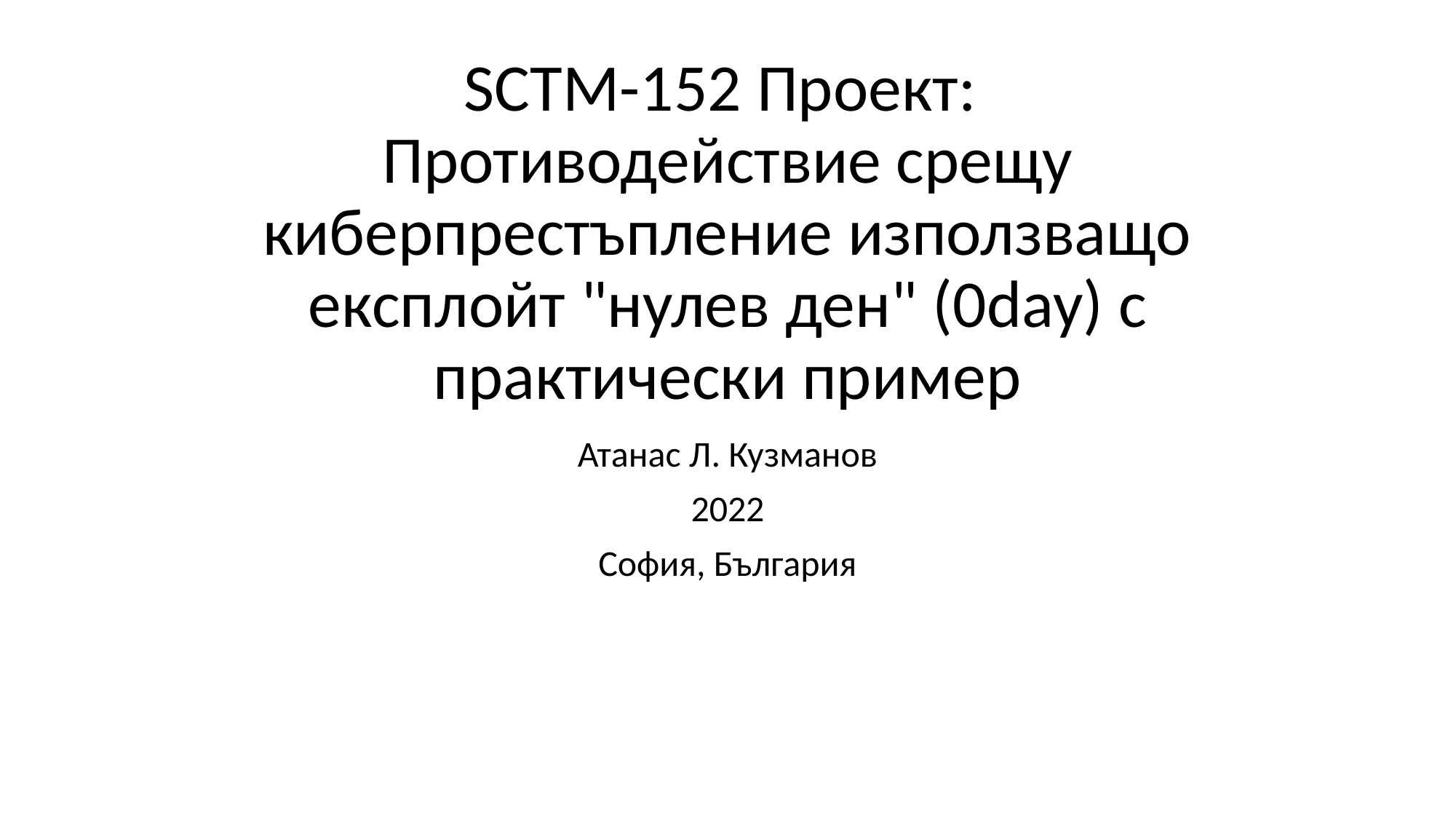

# SCTM-152 Проект: Противодействие срещу киберпрестъпление използващо eксплойт "нулев ден" (0day) с практически пример
Атанас Л. Кузманов
2022
София, България